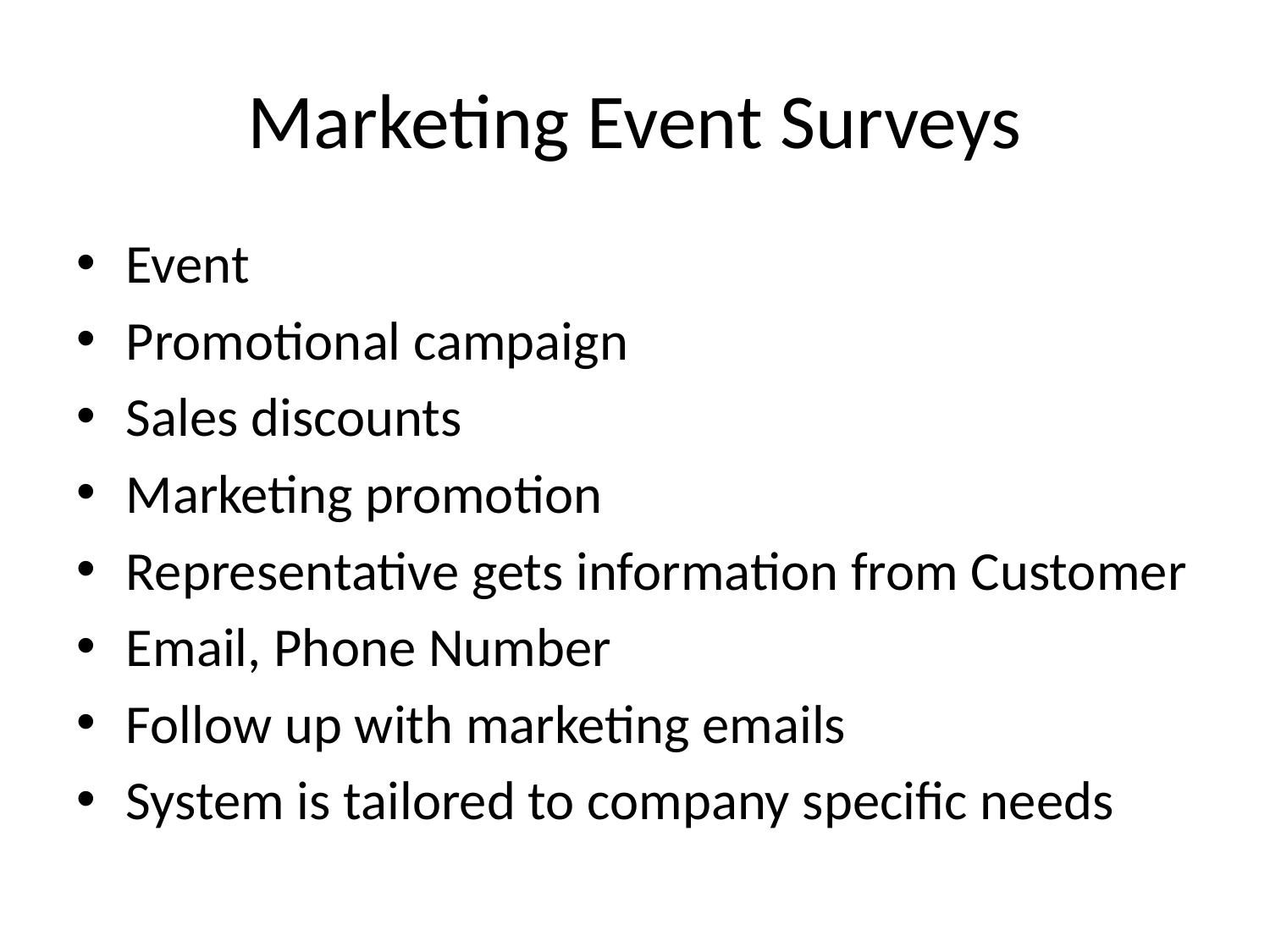

# Marketing Event Surveys
Event
Promotional campaign
Sales discounts
Marketing promotion
Representative gets information from Customer
Email, Phone Number
Follow up with marketing emails
System is tailored to company specific needs